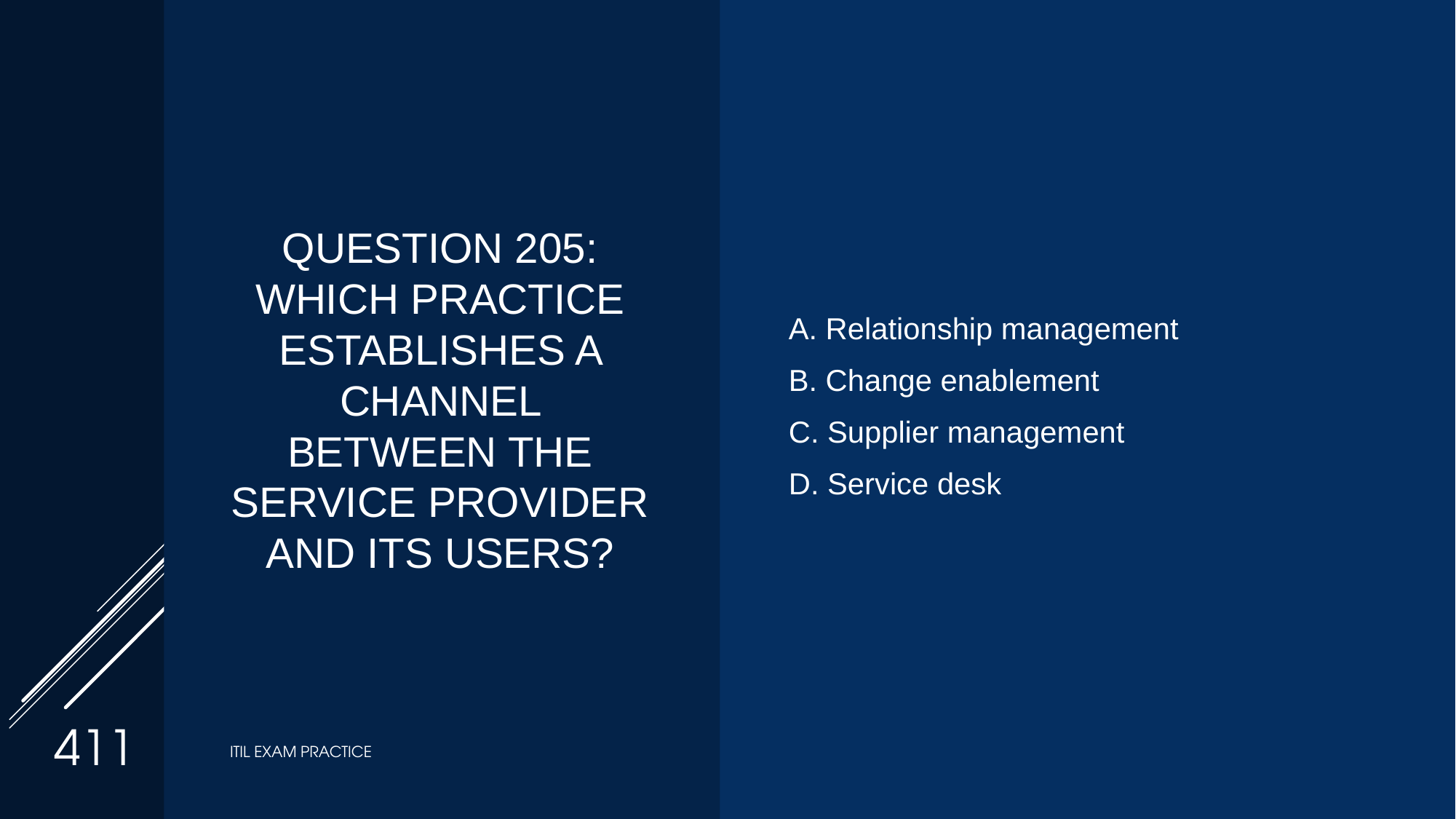

# Question 205: Which practice establishes a channel between the service provider and its users?
A. Relationship management
B. Change enablement
C. Supplier management
D. Service desk
411
ITIL EXAM PRACTICE